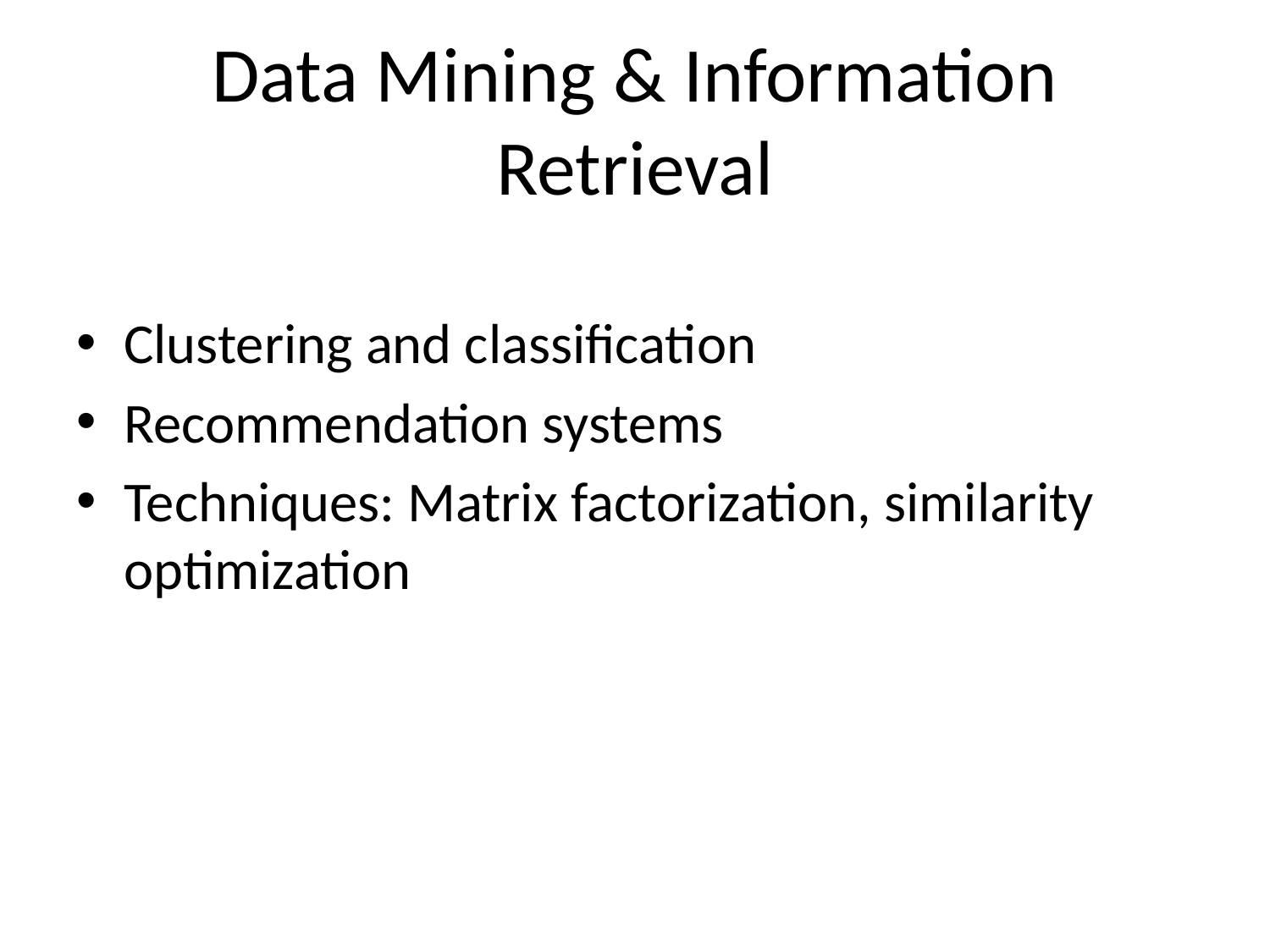

# Data Mining & Information Retrieval

Clustering and classification
Recommendation systems
Techniques: Matrix factorization, similarity optimization